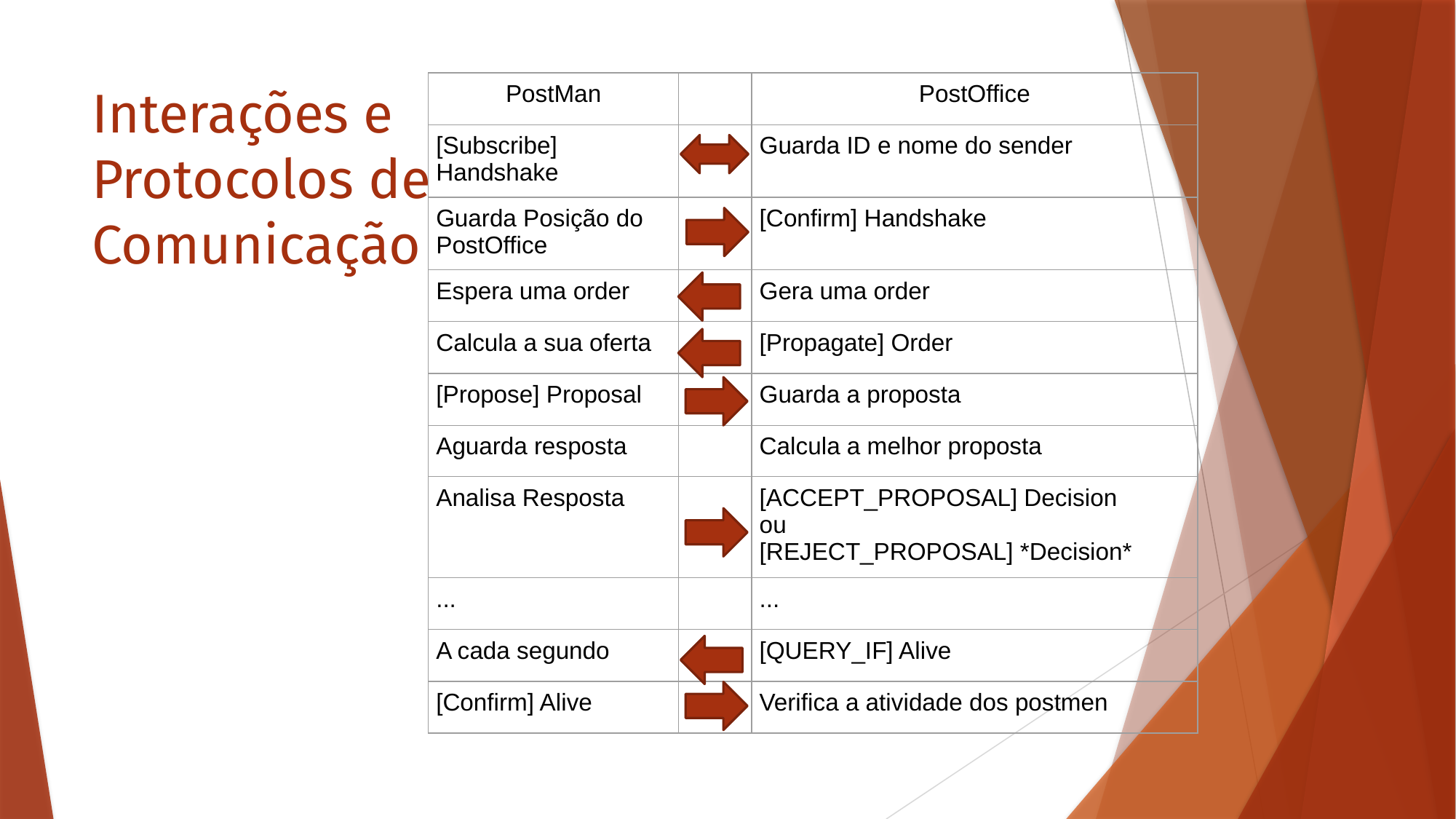

| PostMan |  | PostOffice |
| --- | --- | --- |
| [Subscribe] Handshake |  | Guarda ID e nome do sender |
| Guarda Posição do PostOffice |  | [Confirm] Handshake |
| Espera uma order |  | Gera uma order |
| Calcula a sua oferta |  | [Propagate] Order |
| [Propose] Proposal |  | Guarda a proposta |
| Aguarda resposta |  | Calcula a melhor proposta |
| Analisa Resposta |  | [ACCEPT\_PROPOSAL] Decision ou [REJECT\_PROPOSAL] \*Decision\* |
| ... |  | ... |
| A cada segundo |  | [QUERY\_IF] Alive |
| [Confirm] Alive |  | Verifica a atividade dos postmen |
# Interações e Protocolos de Comunicação